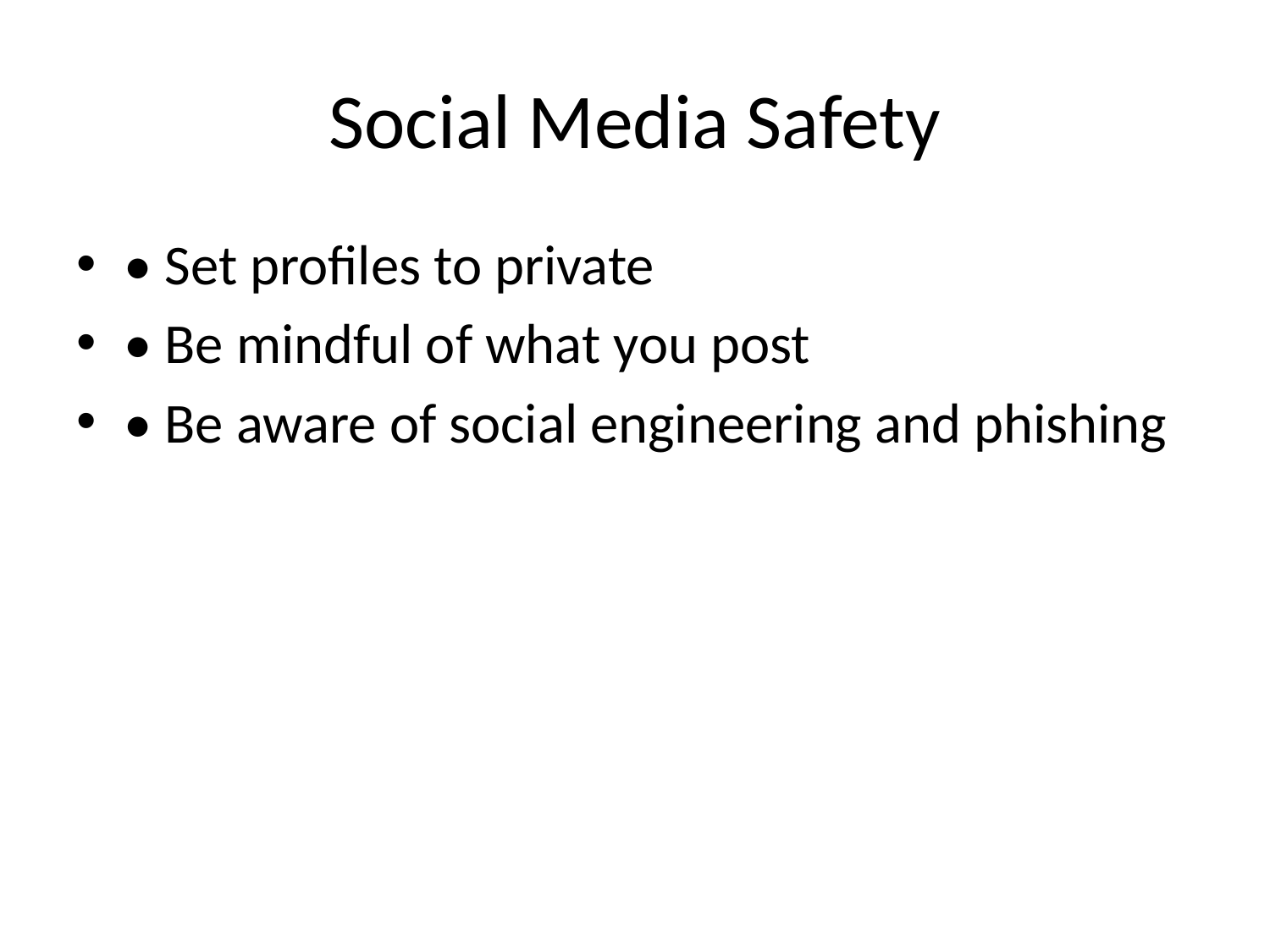

# Social Media Safety
• Set profiles to private
• Be mindful of what you post
• Be aware of social engineering and phishing